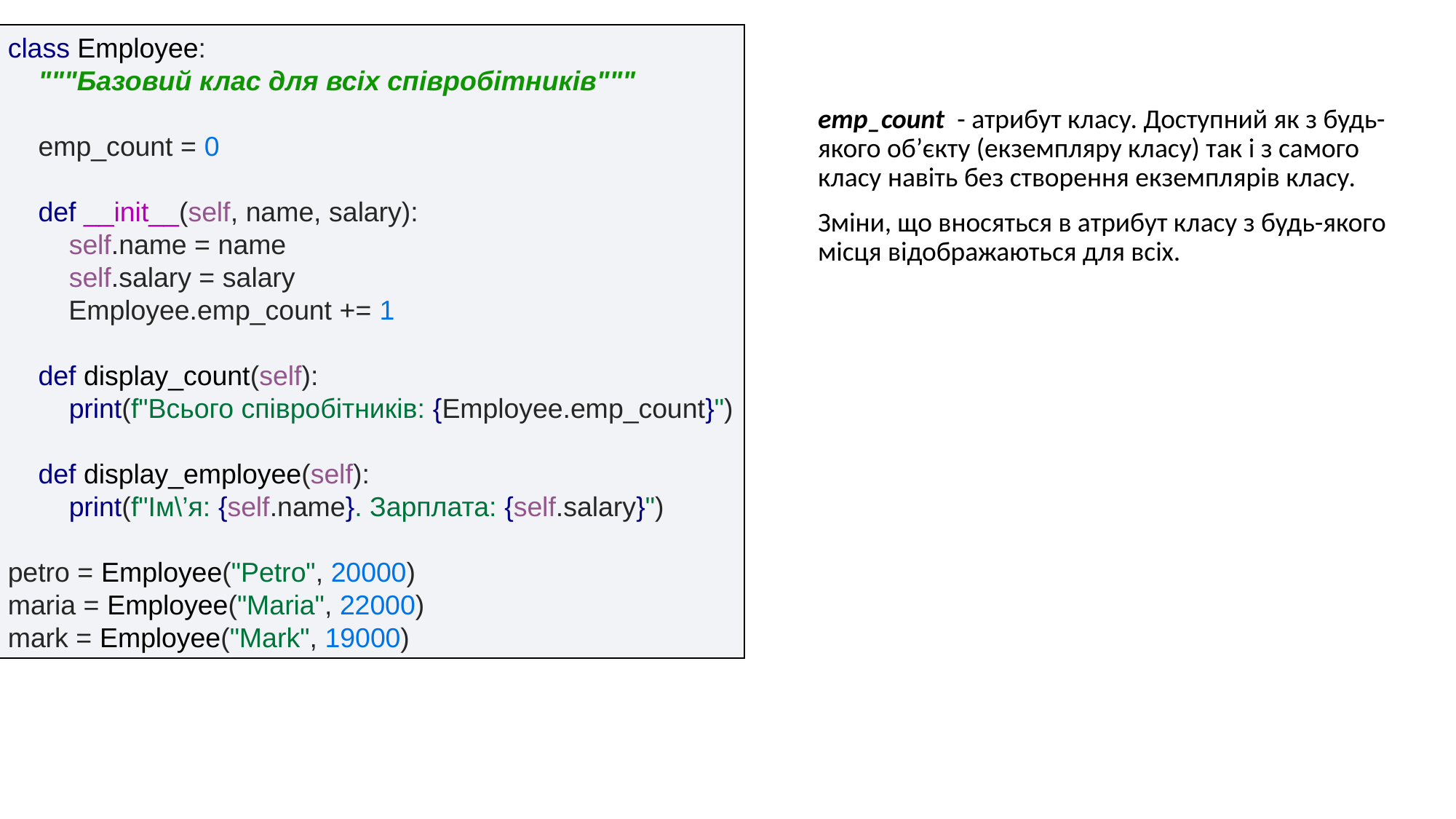

class Employee:
    """Базовий клас для всіх співробітників"""
    emp_count = 0
    def __init__(self, name, salary):
        self.name = name
        self.salary = salary
        Employee.emp_count += 1
    def display_count(self):
        print(f"Всього співробітників: {Employee.emp_count}")
    def display_employee(self):
        print(f"Ім\’я: {self.name}. Зарплата: {self.salary}")
petro = Employee("Petro", 20000)
maria = Employee("Maria", 22000)
mark = Employee("Mark", 19000)
emp_count  - атрибут класу. Доступний як з будь-якого об’єкту (екземпляру класу) так і з самого класу навіть без створення екземплярів класу.
Зміни, що вносяться в атрибут класу з будь-якого місця відображаються для всіх.